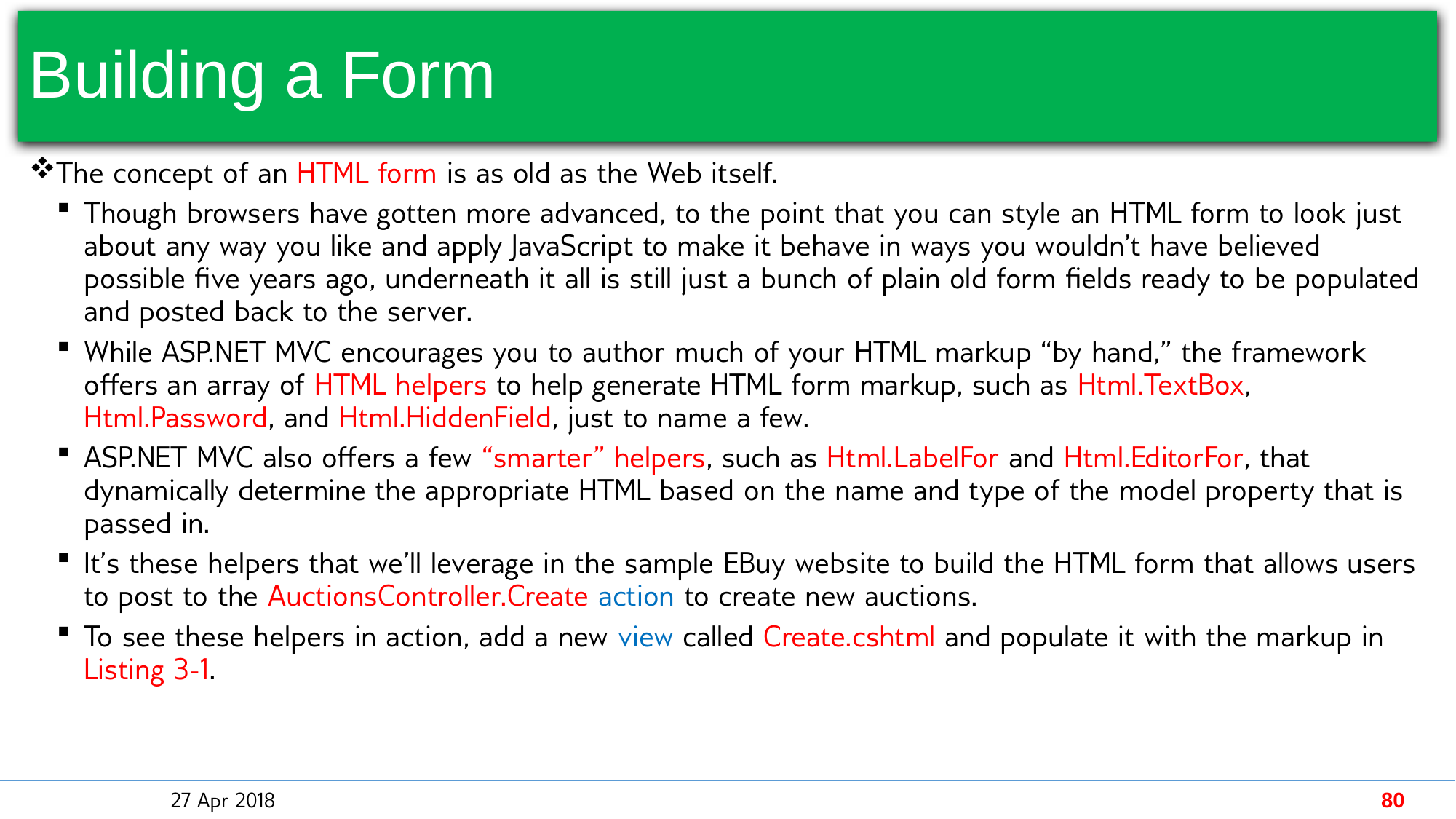

# Building a Form
The concept of an HTML form is as old as the Web itself.
Though browsers have gotten more advanced, to the point that you can style an HTML form to look just about any way you like and apply JavaScript to make it behave in ways you wouldn’t have believed possible five years ago, underneath it all is still just a bunch of plain old form fields ready to be populated and posted back to the server.
While ASP.NET MVC encourages you to author much of your HTML markup “by hand,” the framework offers an array of HTML helpers to help generate HTML form markup, such as Html.TextBox, Html.Password, and Html.HiddenField, just to name a few.
ASP.NET MVC also offers a few “smarter” helpers, such as Html.LabelFor and Html.EditorFor, that dynamically determine the appropriate HTML based on the name and type of the model property that is passed in.
It’s these helpers that we’ll leverage in the sample EBuy website to build the HTML form that allows users to post to the AuctionsController.Create action to create new auctions.
To see these helpers in action, add a new view called Create.cshtml and populate it with the markup in Listing 3-1.
27 Apr 2018
80